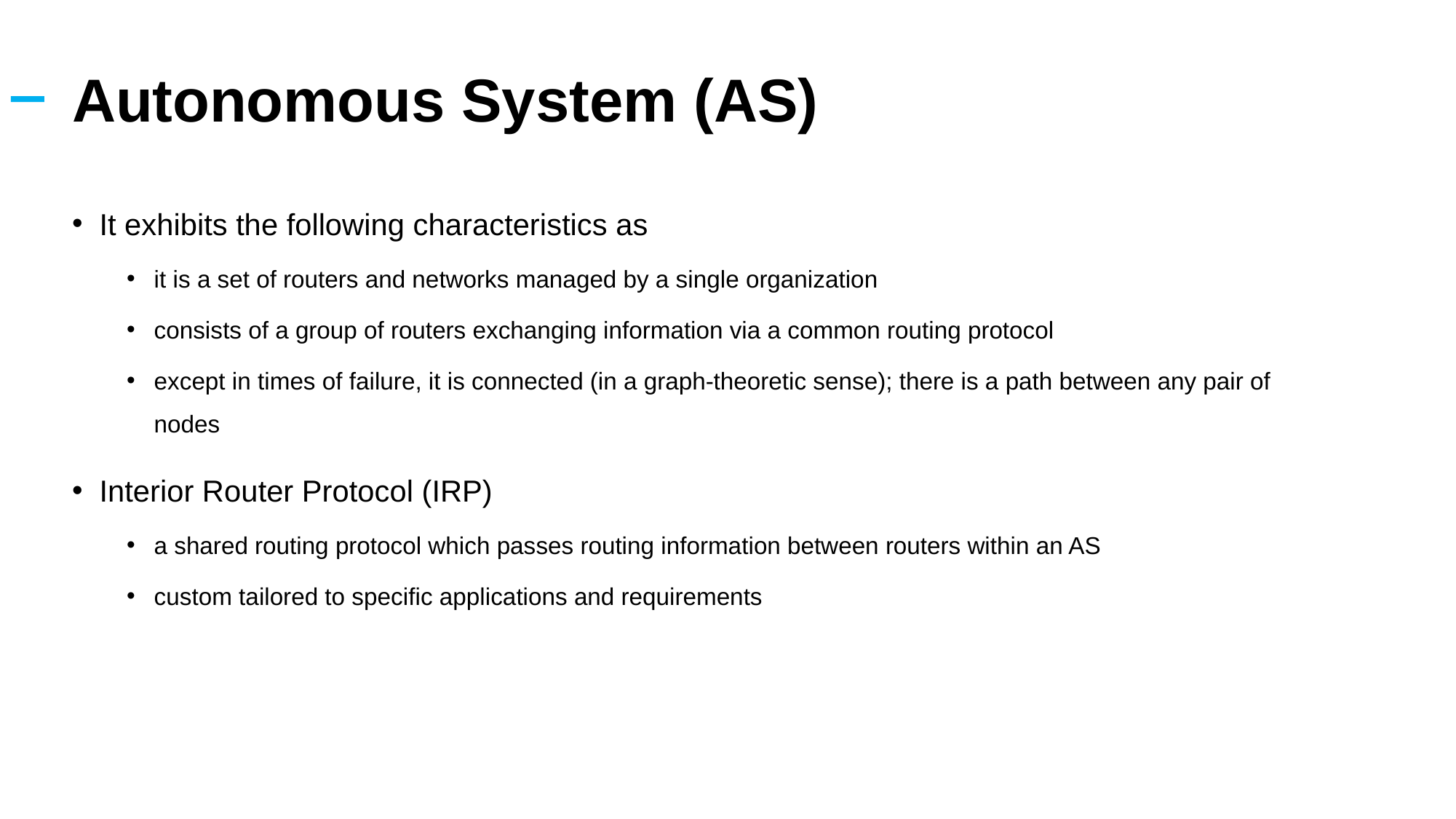

# Autonomous System (AS)

It exhibits the following characteristics as
it is a set of routers and networks managed by a single organization
consists of a group of routers exchanging information via a common routing protocol
except in times of failure, it is connected (in a graph-theoretic sense); there is a path between any pair of nodes
Interior Router Protocol (IRP)
a shared routing protocol which passes routing information between routers within an AS
custom tailored to specific applications and requirements